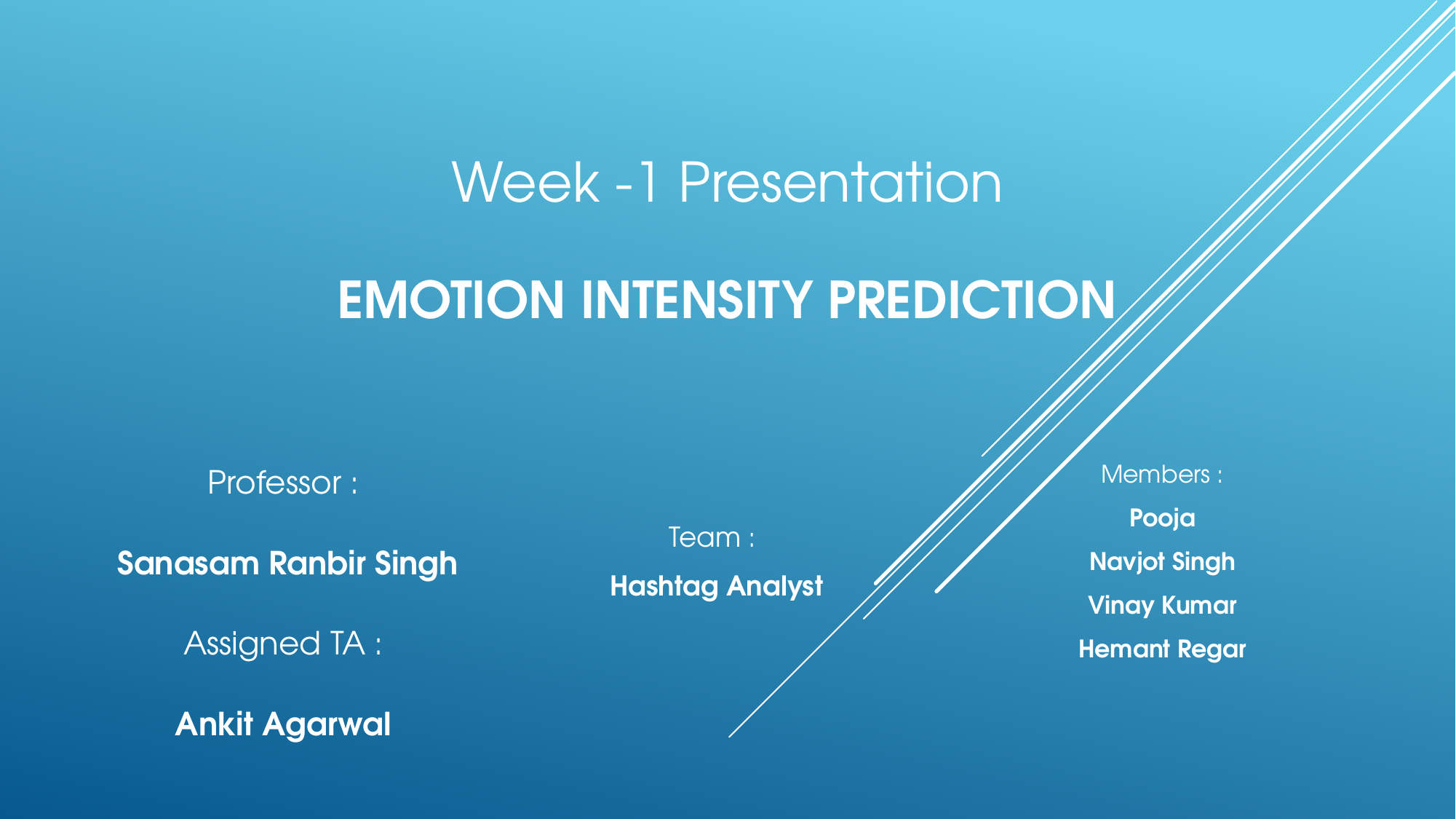

Week -1 Presentation
# Emotion intensity prediction
Professor :
Sanasam Ranbir Singh
Assigned TA :
Ankit Agarwal
Members :
Pooja
Navjot Singh
Vinay Kumar
Hemant Regar
Team :
 Hashtag Analyst